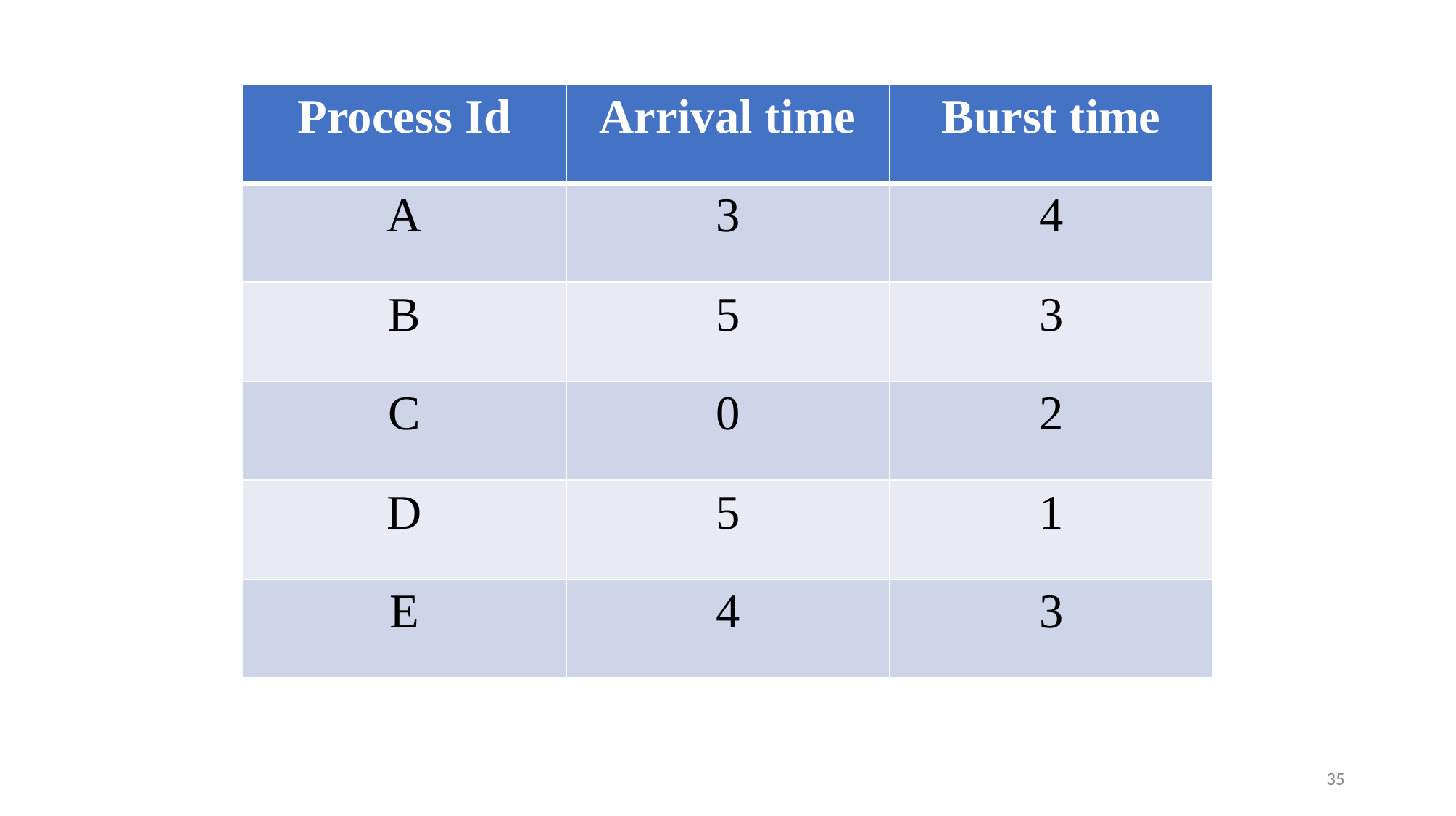

| Process Id | Arrival time | Burst time |
| --- | --- | --- |
| A | 3 | 4 |
| B | 5 | 3 |
| C | 0 | 2 |
| D | 5 | 1 |
| E | 4 | 3 |
35